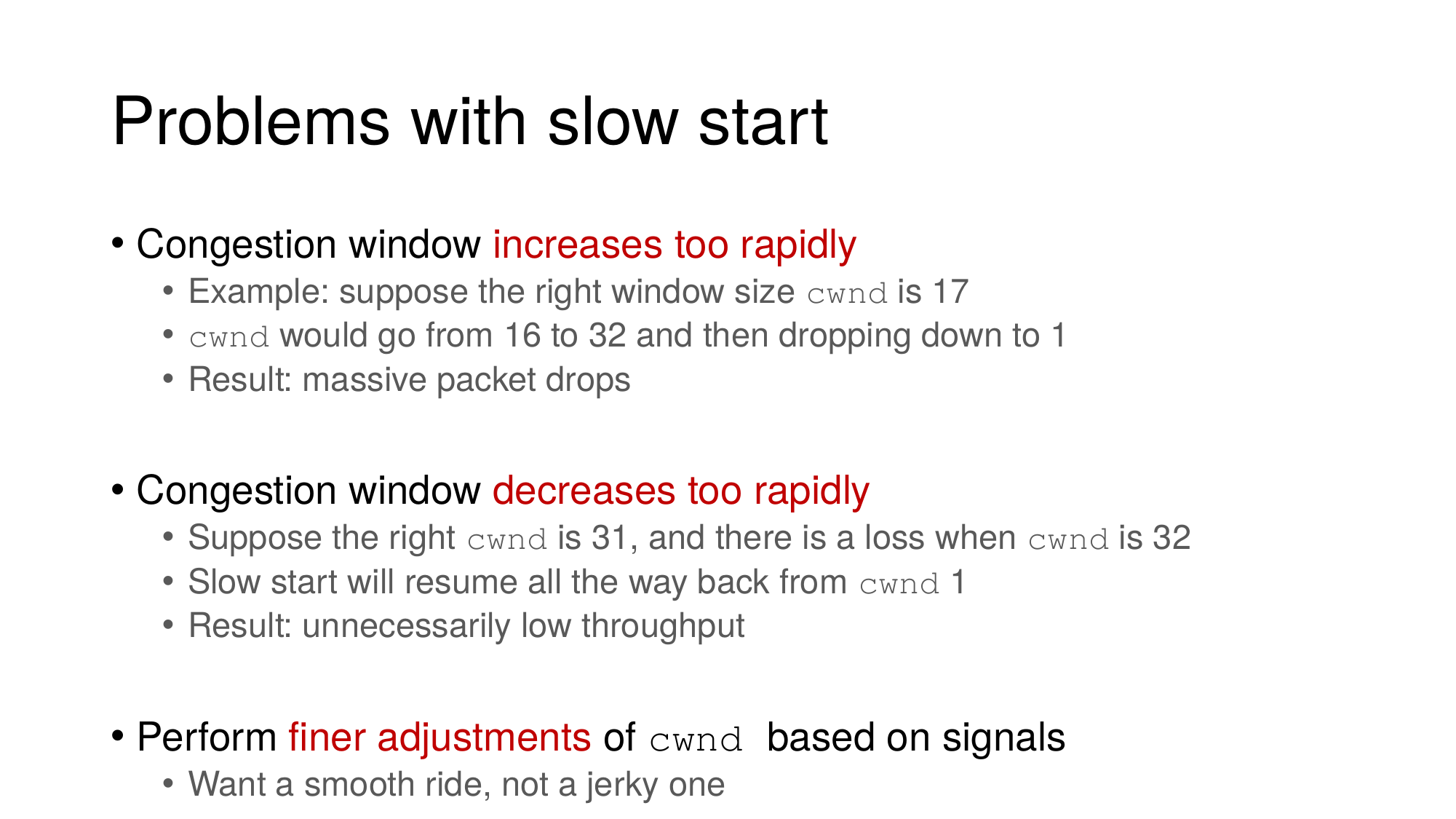

# Problems with slow start
Congestion window increases too rapidly
Example: suppose the right window size cwnd is 17
cwnd would go from 16 to 32 and then dropping down to 1
Result: massive packet drops

Congestion window decreases too rapidly
Suppose the right cwnd is 31, and there is a loss when cwnd is 32
Slow start will resume all the way back from cwnd 1
Result: unnecessarily low throughput

Perform finer adjustments of cwnd based on signals
Want a smooth ride, not a jerky one